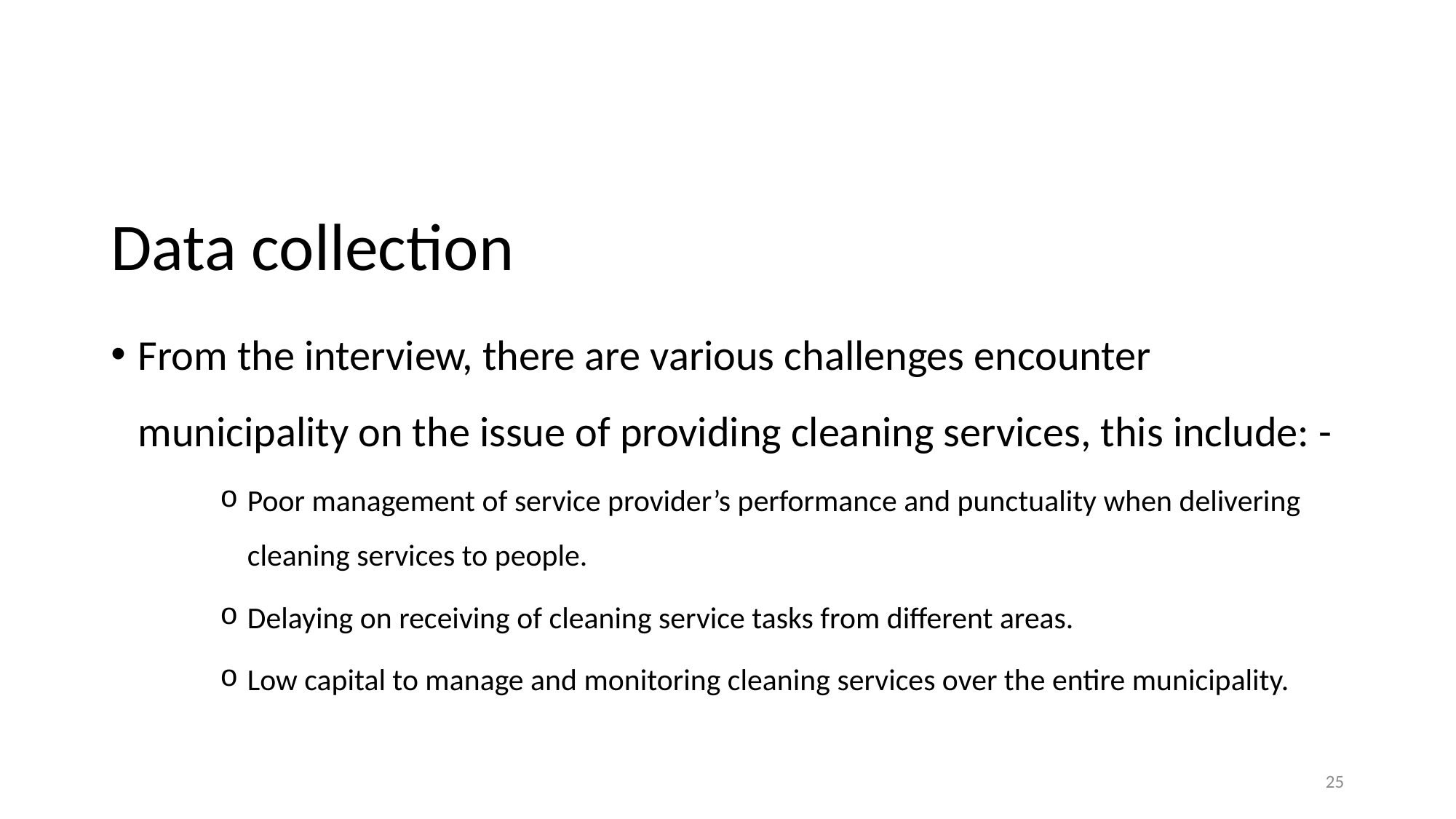

# Data collection
From the interview, there are various challenges encounter municipality on the issue of providing cleaning services, this include: -
Poor management of service provider’s performance and punctuality when delivering cleaning services to people.
Delaying on receiving of cleaning service tasks from different areas.
Low capital to manage and monitoring cleaning services over the entire municipality.
25